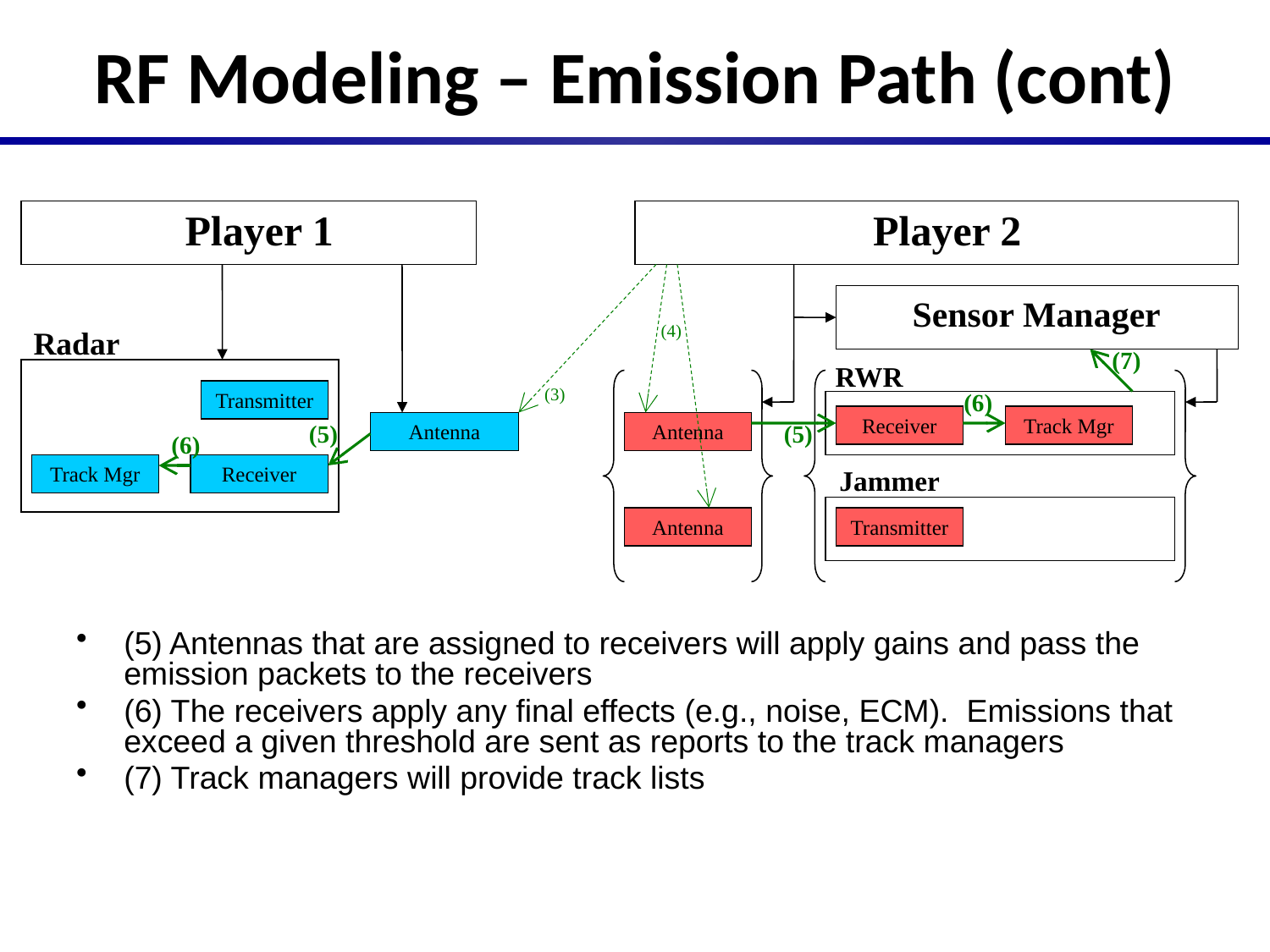

# RF Modeling – Emission Path (cont)
Player 1
  Player 2

   Sensor Manager
(4)
Radar

(7)
 RWR

(3)
Transmitter
(6)

Receiver
Track Mgr
(5)
Antenna
Antenna
(5)
(6)

Track Mgr
Receiver
  Jammer

Antenna
Transmitter
(5) Antennas that are assigned to receivers will apply gains and pass the emission packets to the receivers
(6) The receivers apply any final effects (e.g., noise, ECM).  Emissions that exceed a given threshold are sent as reports to the track managers
(7) Track managers will provide track lists